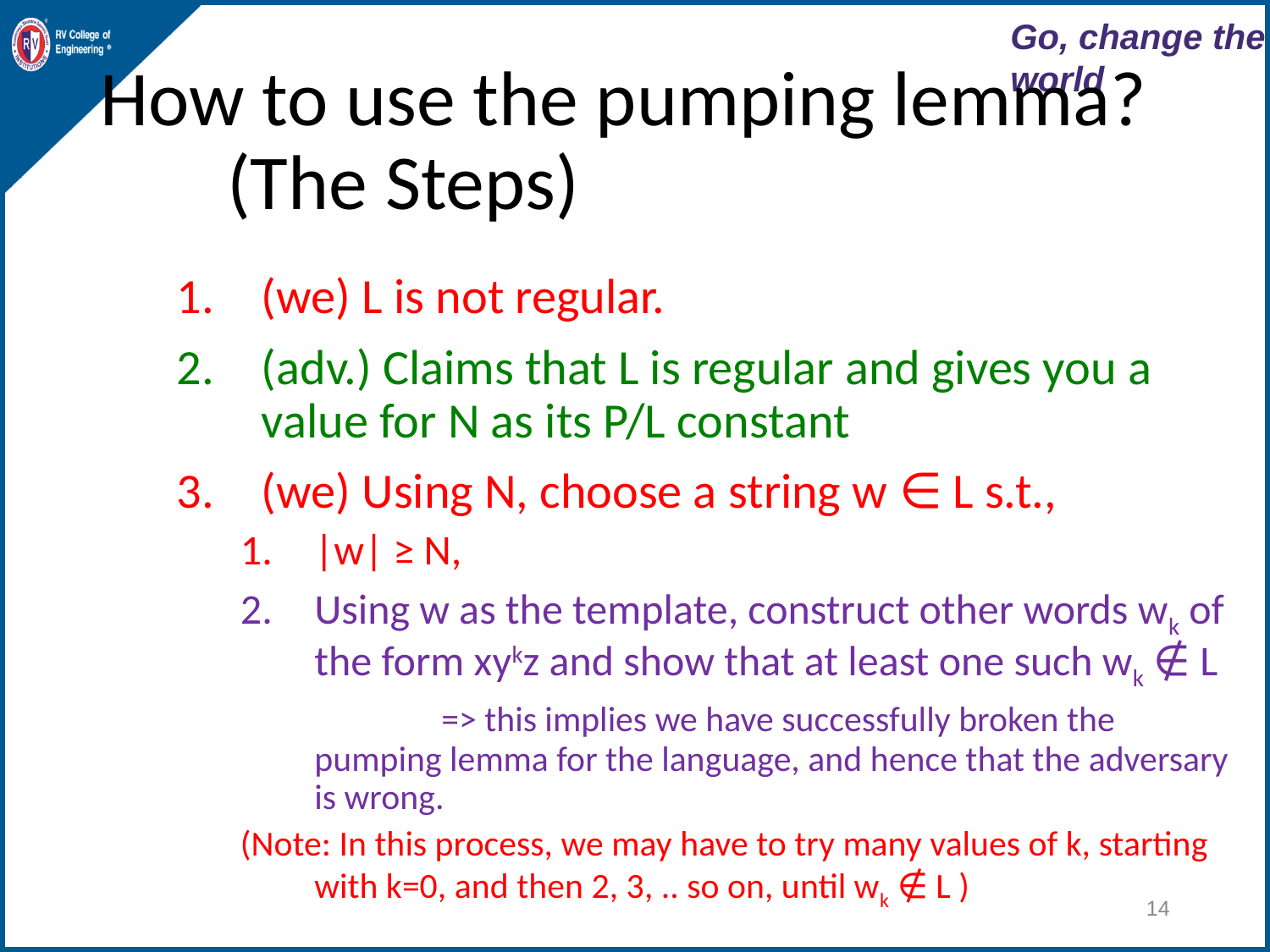

# How to use the pumping lemma?	(The Steps)
(we) L is not regular.
(adv.) Claims that L is regular and gives you a value for N as its P/L constant
(we) Using N, choose a string w ∈ L s.t.,
|w| ≥ N,
Using w as the template, construct other words wk of the form xykz and show that at least one such wk ∉ L
		=> this implies we have successfully broken the pumping lemma for the language, and hence that the adversary is wrong.
(Note: In this process, we may have to try many values of k, starting with k=0, and then 2, 3, .. so on, until wk ∉ L )

14